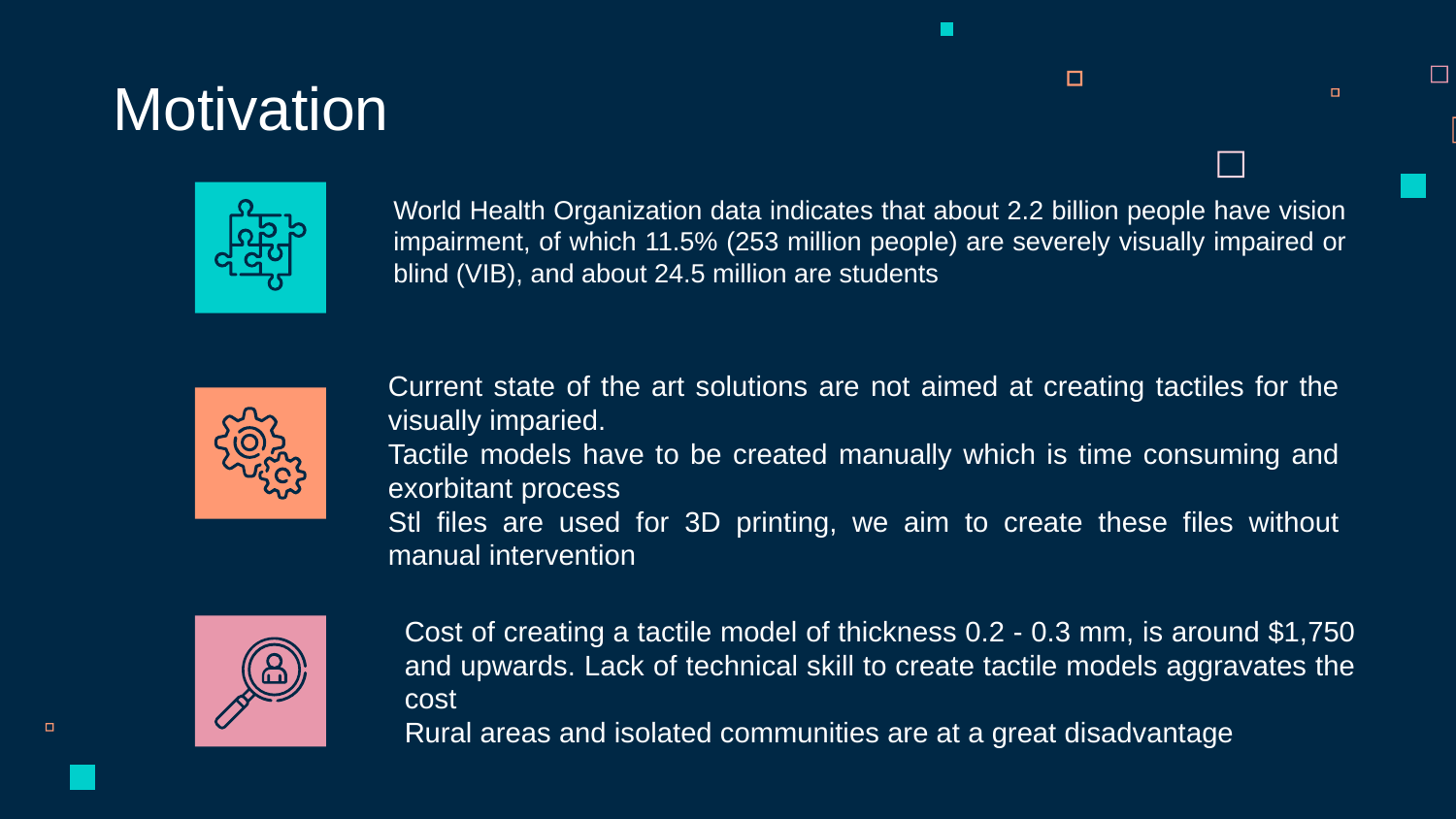

Motivation

# World Health Organization data indicates that about 2.2 billion people have vision impairment, of which 11.5% (253 million people) are severely visually impaired or blind (VIB), and about 24.5 million are students

Current state of the art solutions are not aimed at creating tactiles for the visually imparied.
Tactile models have to be created manually which is time consuming and exorbitant process
Stl files are used for 3D printing, we aim to create these files without manual intervention

Cost of creating a tactile model of thickness 0.2 - 0.3 mm, is around $1,750 and upwards. Lack of technical skill to create tactile models aggravates the cost
Rural areas and isolated communities are at a great disadvantage